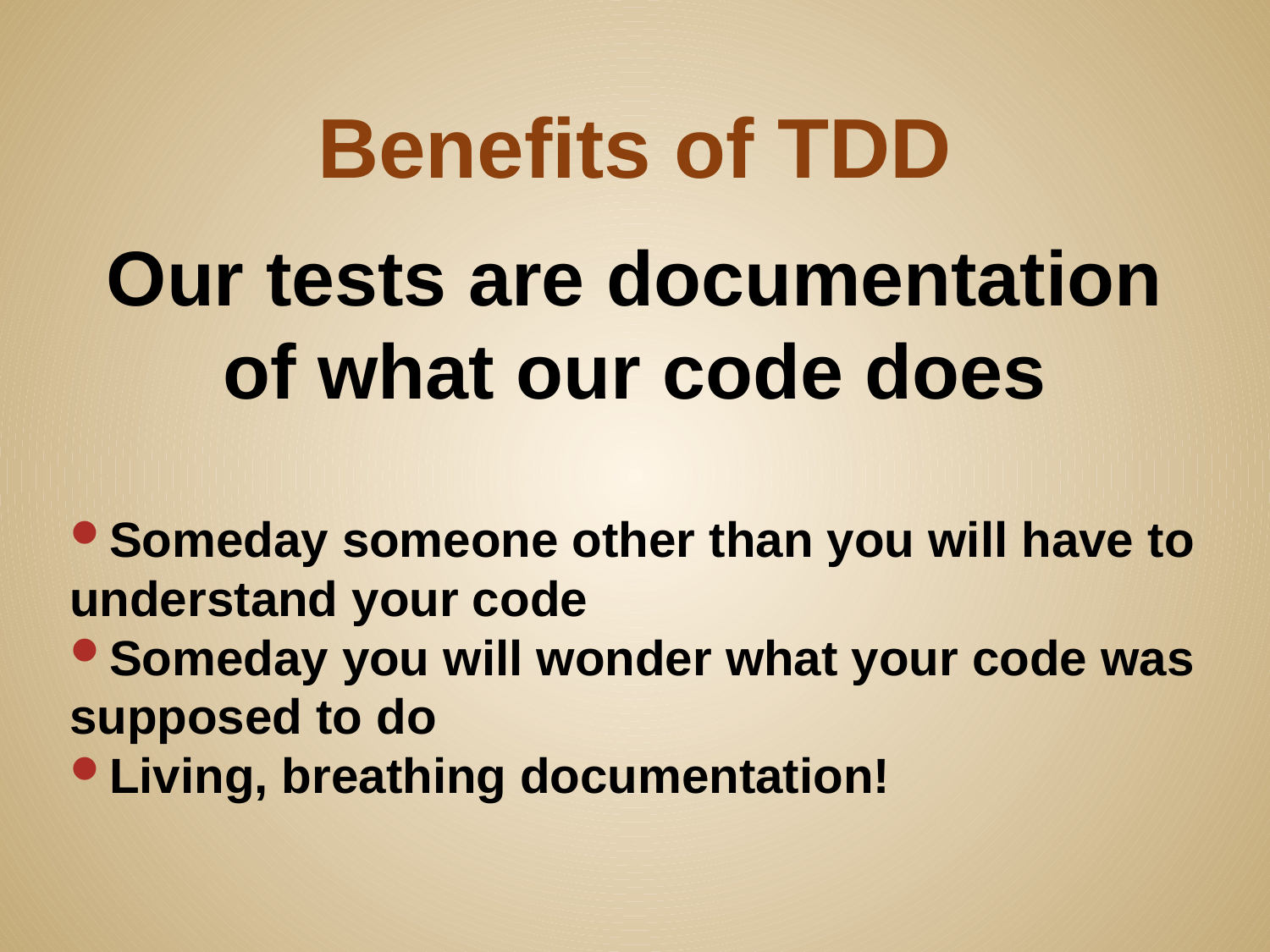

# Benefits of TDD
Our tests are documentation of what our code does

Someday someone other than you will have to understand your code
Someday you will wonder what your code was supposed to do
Living, breathing documentation!